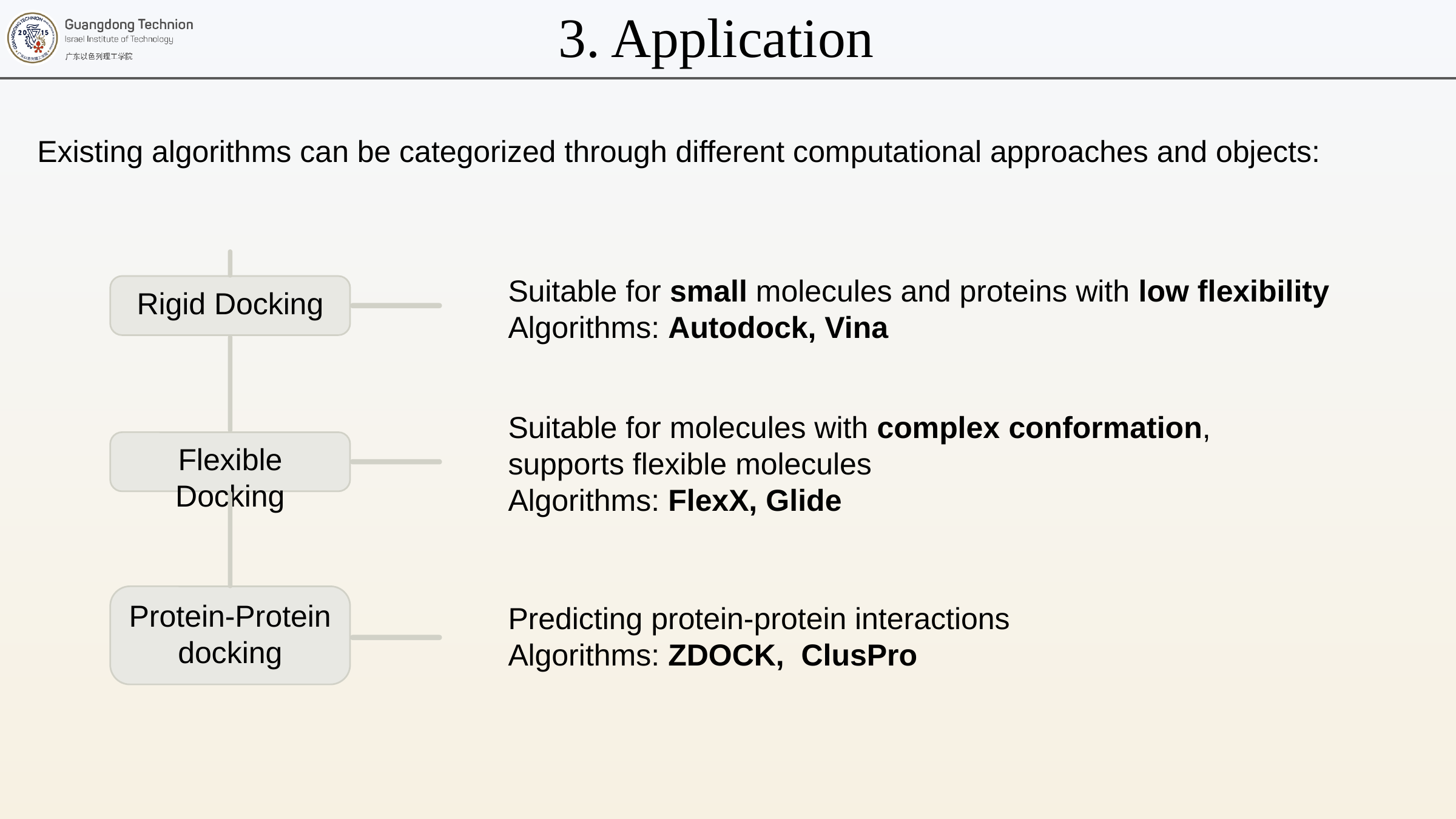

# 3. Application
Existing algorithms can be categorized through different computational approaches and objects:

Suitable for small molecules and proteins with low flexibility
Algorithms: Autodock, Vina
Rigid Docking

Suitable for molecules with complex conformation, supports flexible molecules
Algorithms: FlexX, Glide
Flexible Docking

Protein-Protein
docking
Predicting protein-protein interactions
Algorithms: ZDOCK,  ClusPro